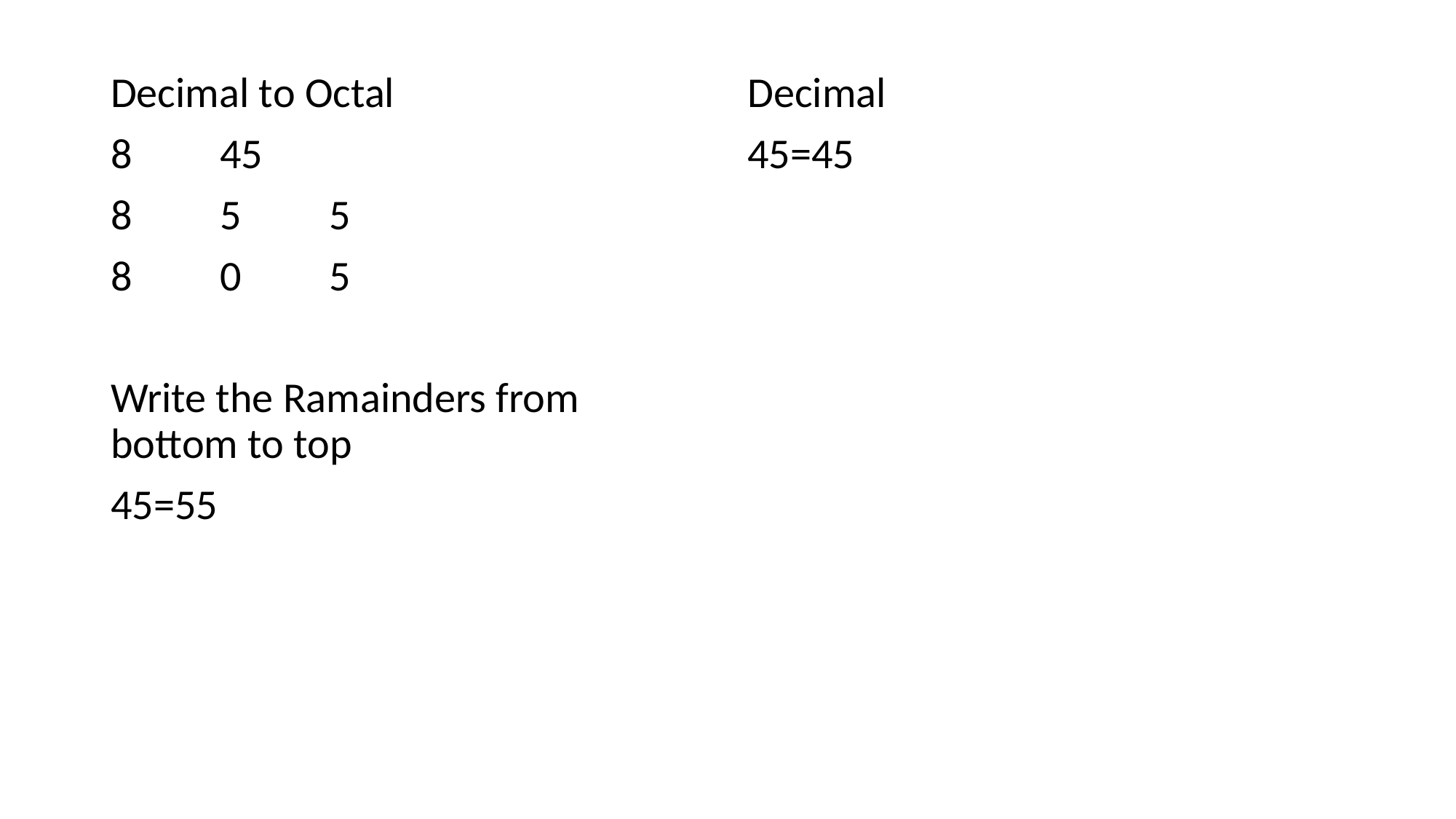

Decimal to Octal
8	45
8	5	5
8	0	5

Write the Ramainders from bottom to top
45=55
Decimal
45=45